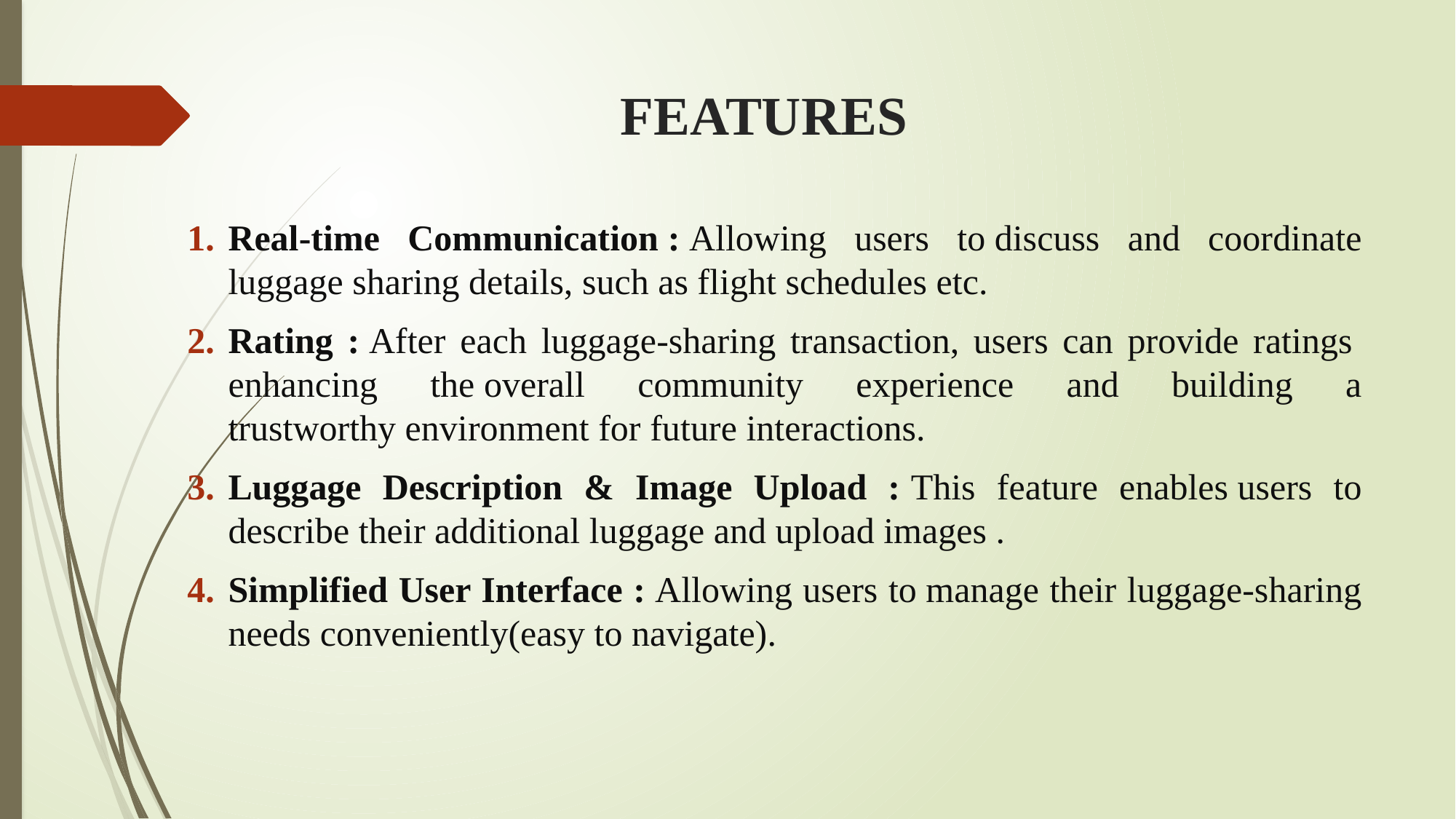

# FEATURES
Real-time Communication : Allowing users to discuss and coordinate luggage sharing details, such as flight schedules etc.
Rating : After each luggage-sharing transaction, users can provide ratings  enhancing the overall community experience and building a trustworthy environment for future interactions.
Luggage Description & Image Upload : This feature enables users to describe their additional luggage and upload images .
Simplified User Interface : Allowing users to manage their luggage-sharing needs conveniently(easy to navigate).